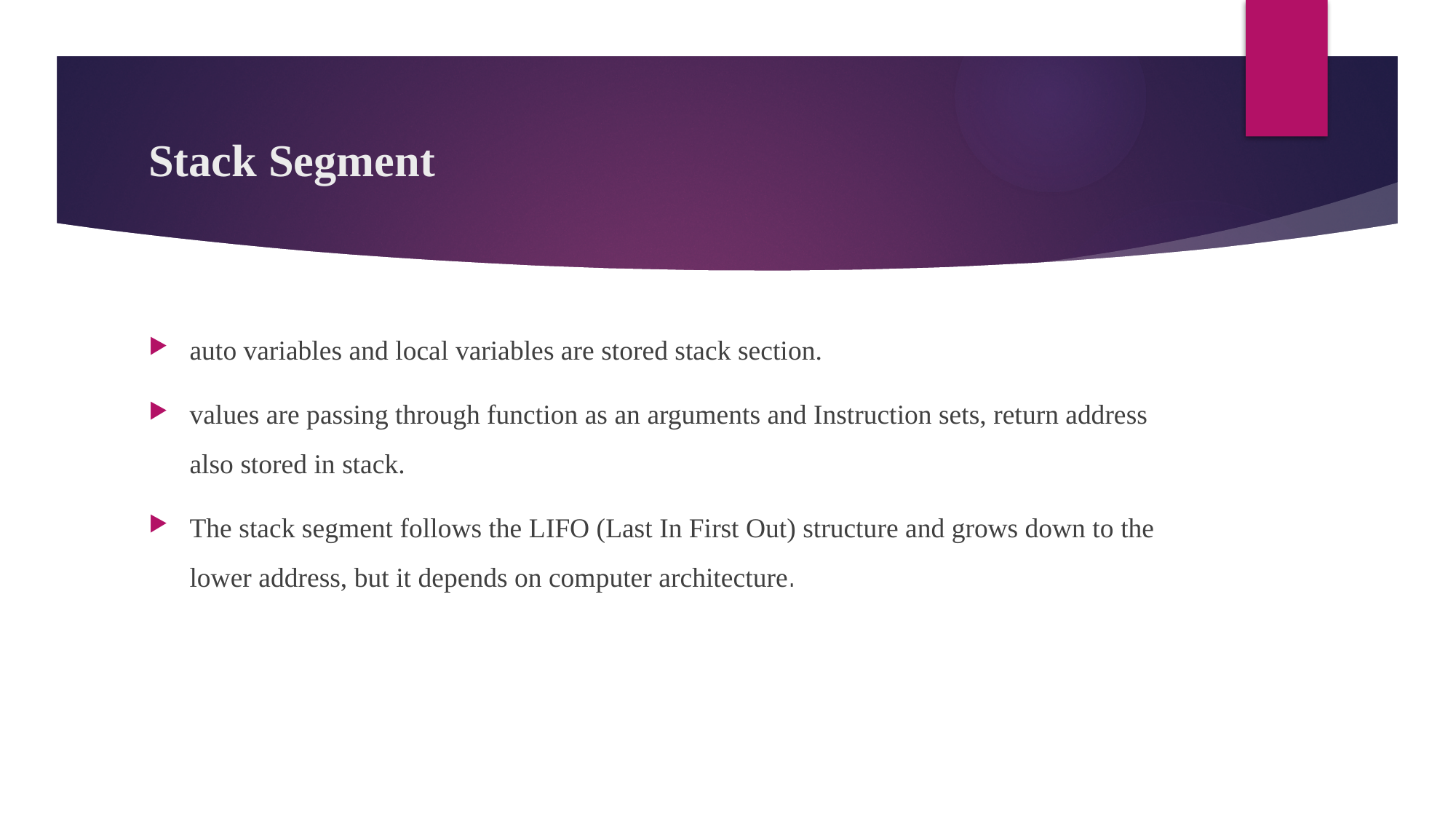

# Stack Segment
auto variables and local variables are stored stack section.
values are passing through function as an arguments and Instruction sets, return address also stored in stack.
The stack segment follows the LIFO (Last In First Out) structure and grows down to the lower address, but it depends on computer architecture.